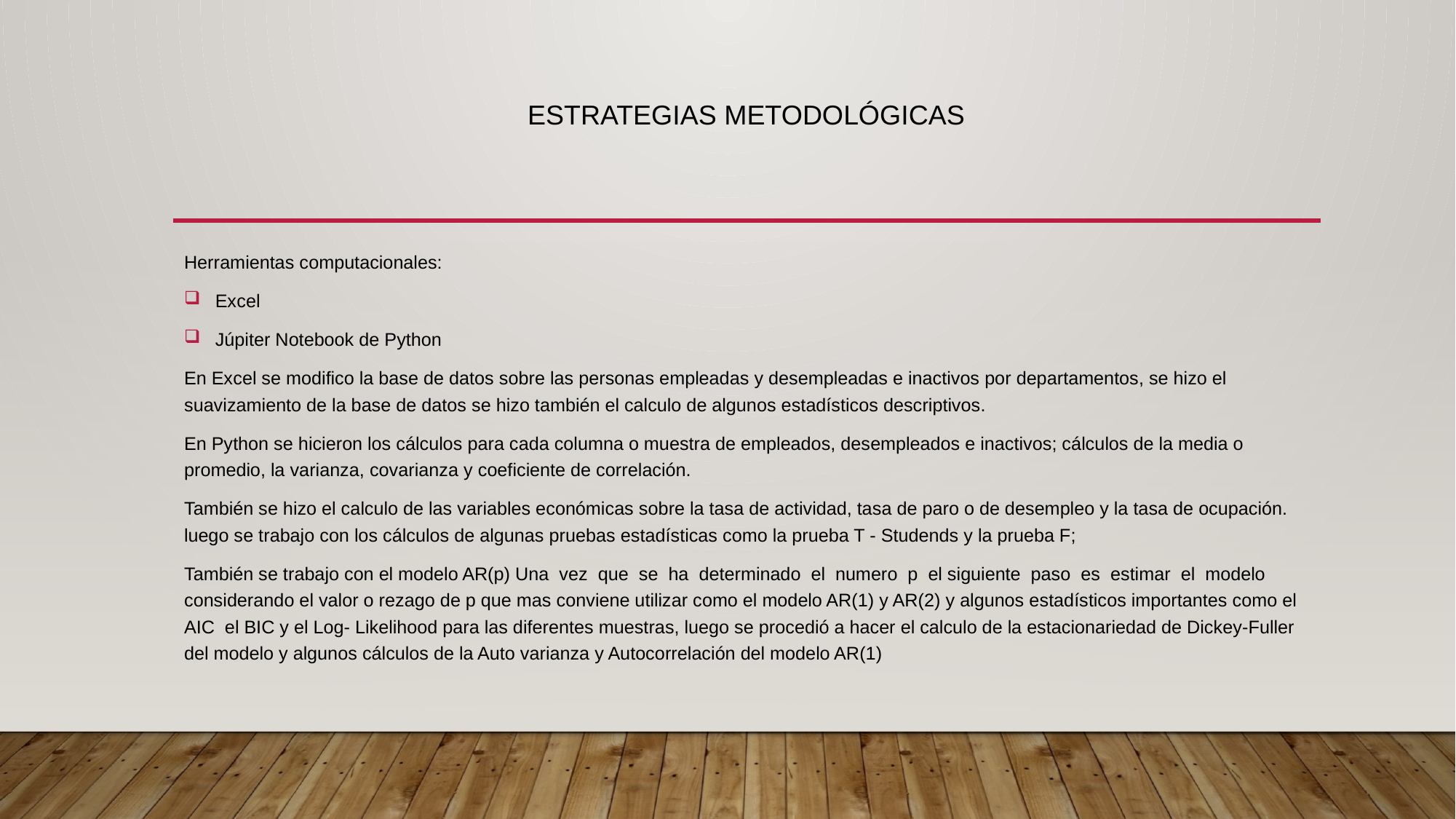

# Estrategias metodológicas
Herramientas computacionales:
 Excel
 Júpiter Notebook de Python
En Excel se modifico la base de datos sobre las personas empleadas y desempleadas e inactivos por departamentos, se hizo el suavizamiento de la base de datos se hizo también el calculo de algunos estadísticos descriptivos.
En Python se hicieron los cálculos para cada columna o muestra de empleados, desempleados e inactivos; cálculos de la media o promedio, la varianza, covarianza y coeficiente de correlación.
También se hizo el calculo de las variables económicas sobre la tasa de actividad, tasa de paro o de desempleo y la tasa de ocupación. luego se trabajo con los cálculos de algunas pruebas estadísticas como la prueba T - Studends y la prueba F;
También se trabajo con el modelo AR(p) Una  vez  que  se  ha  determinado  el  numero  p  el siguiente  paso  es  estimar  el  modelo considerando el valor o rezago de p que mas conviene utilizar como el modelo AR(1) y AR(2) y algunos estadísticos importantes como el AIC  el BIC y el Log- Likelihood para las diferentes muestras, luego se procedió a hacer el calculo de la estacionariedad de Dickey-Fuller del modelo y algunos cálculos de la Auto varianza y Autocorrelación del modelo AR(1)